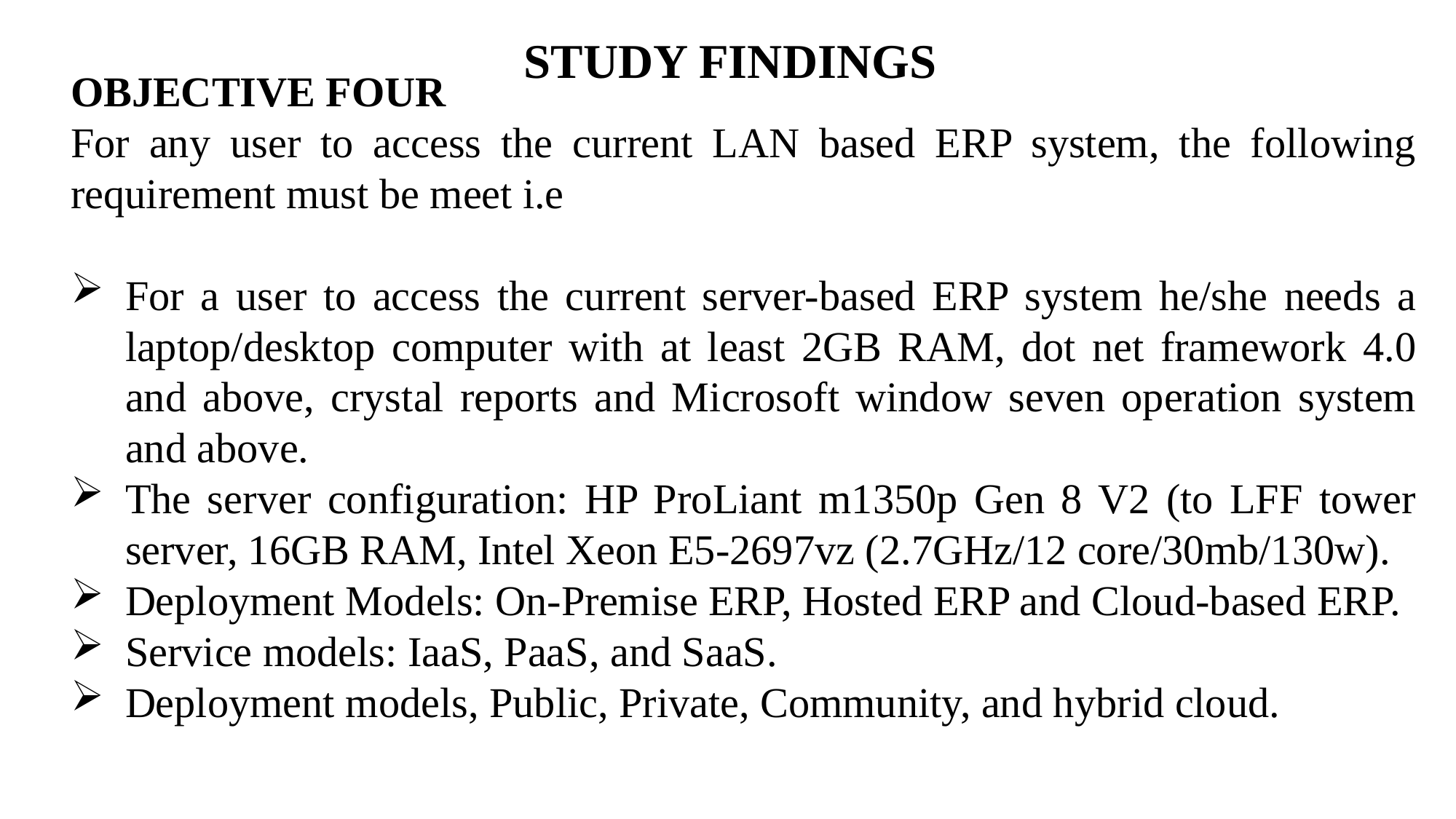

STUDY FINDINGS
OBJECTIVE FOUR
For any user to access the current LAN based ERP system, the following requirement must be meet i.e

For a user to access the current server-based ERP system he/she needs a laptop/desktop computer with at least 2GB RAM, dot net framework 4.0 and above, crystal reports and Microsoft window seven operation system and above.
The server configuration: HP ProLiant m1350p Gen 8 V2 (to LFF tower server, 16GB RAM, Intel Xeon E5-2697vz (2.7GHz/12 core/30mb/130w).
Deployment Models: On-Premise ERP, Hosted ERP and Cloud-based ERP.
Service models: IaaS, PaaS, and SaaS.
Deployment models, Public, Private, Community, and hybrid cloud.